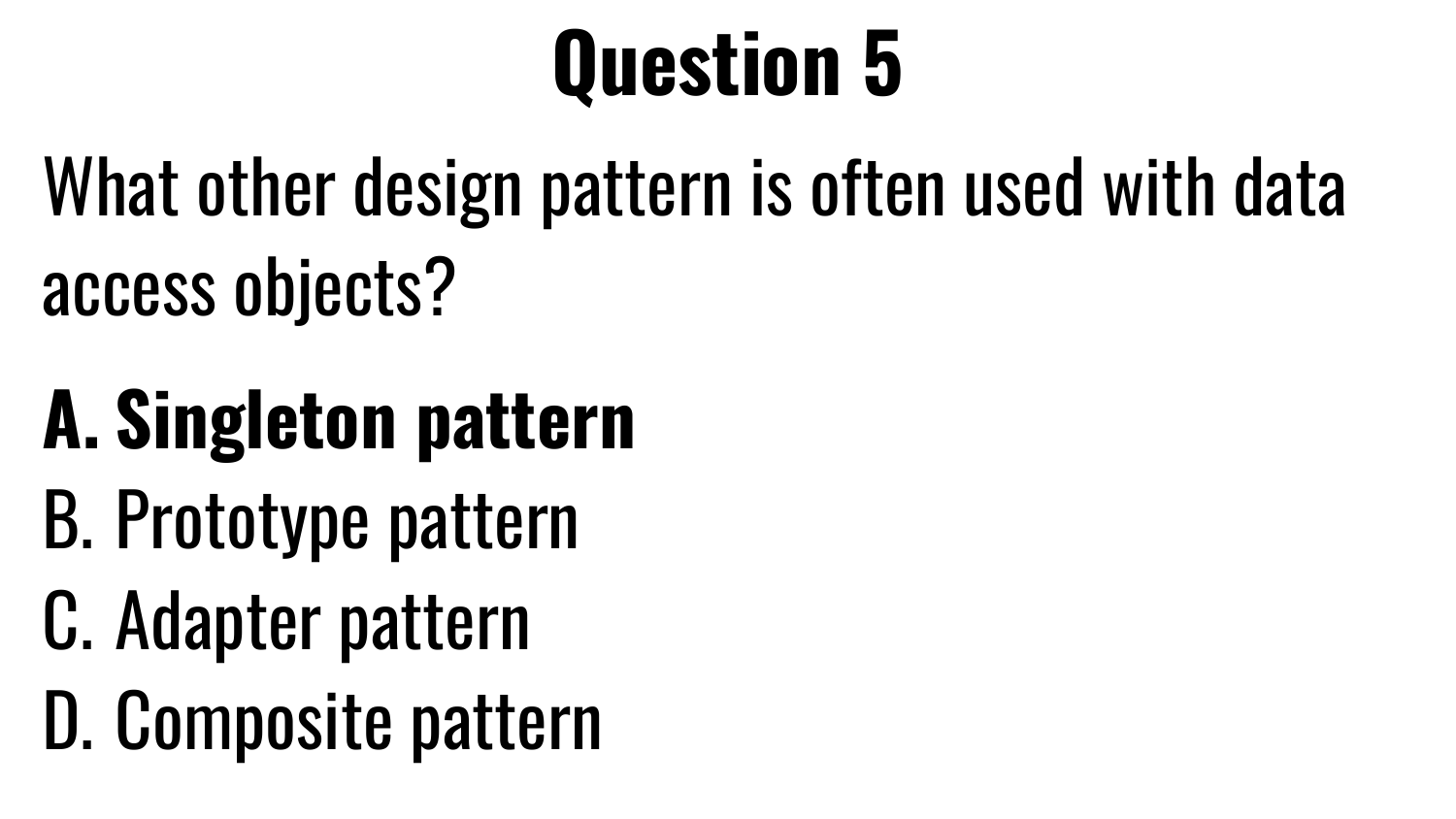

# Question 5
What other design pattern is often used with data access objects?
Singleton pattern
Prototype pattern
Adapter pattern
Composite pattern